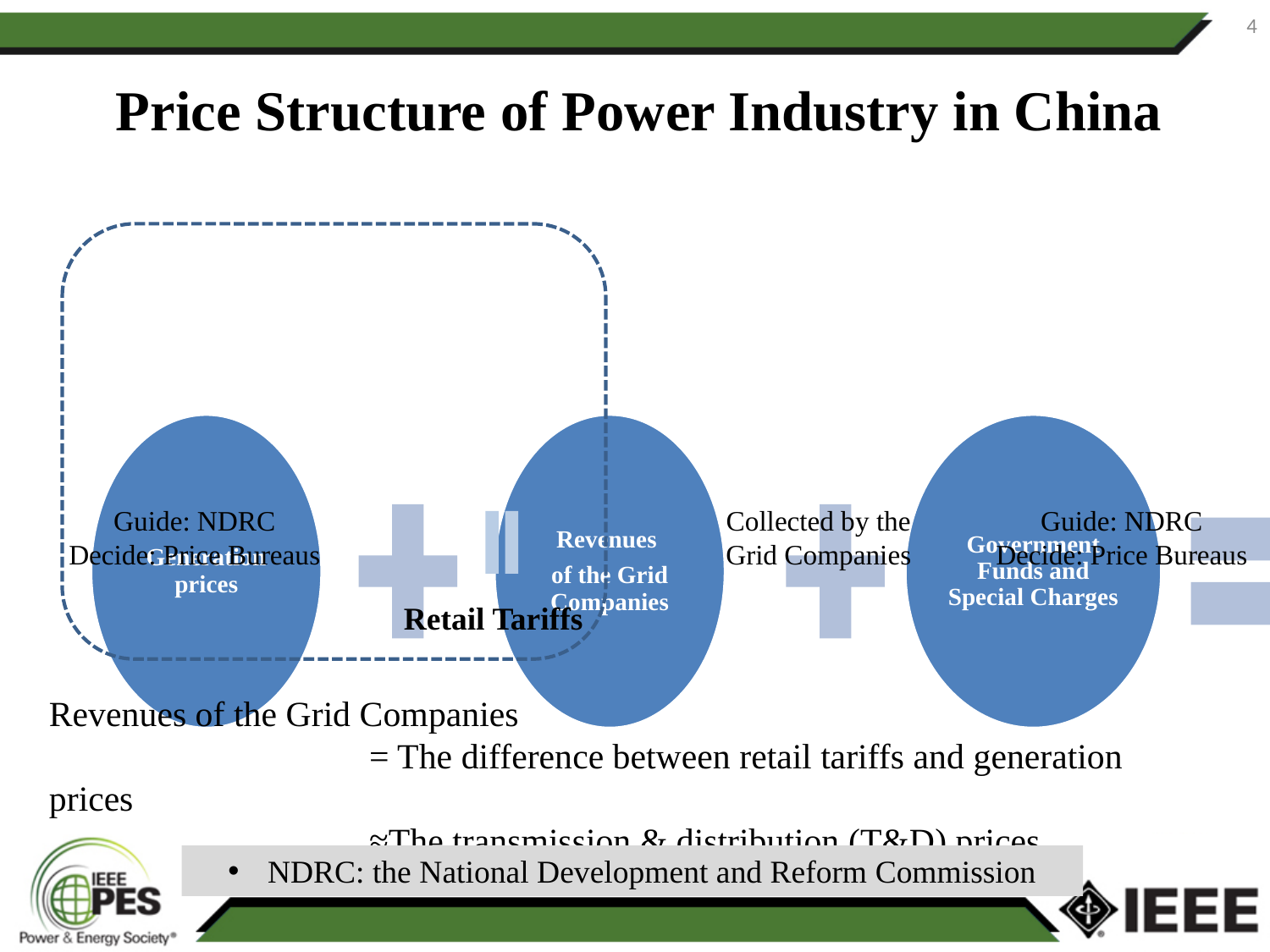

4
# Price Structure of Power Industry in China
Generation prices

Revenues
of the Grid Companies

Government Funds and Special Charges

Customers’ Electricity Prices

Collected by the Grid Companies
Guide: NDRC
Decide: Price Bureaus
Guide: NDRC
Decide: Price Bureaus

Retail Tariffs
Revenues of the Grid Companies
                                    = The difference between retail tariffs and generation prices
                                    ≈The transmission & distribution (T&D) prices.
NDRC: the National Development and Reform Commission